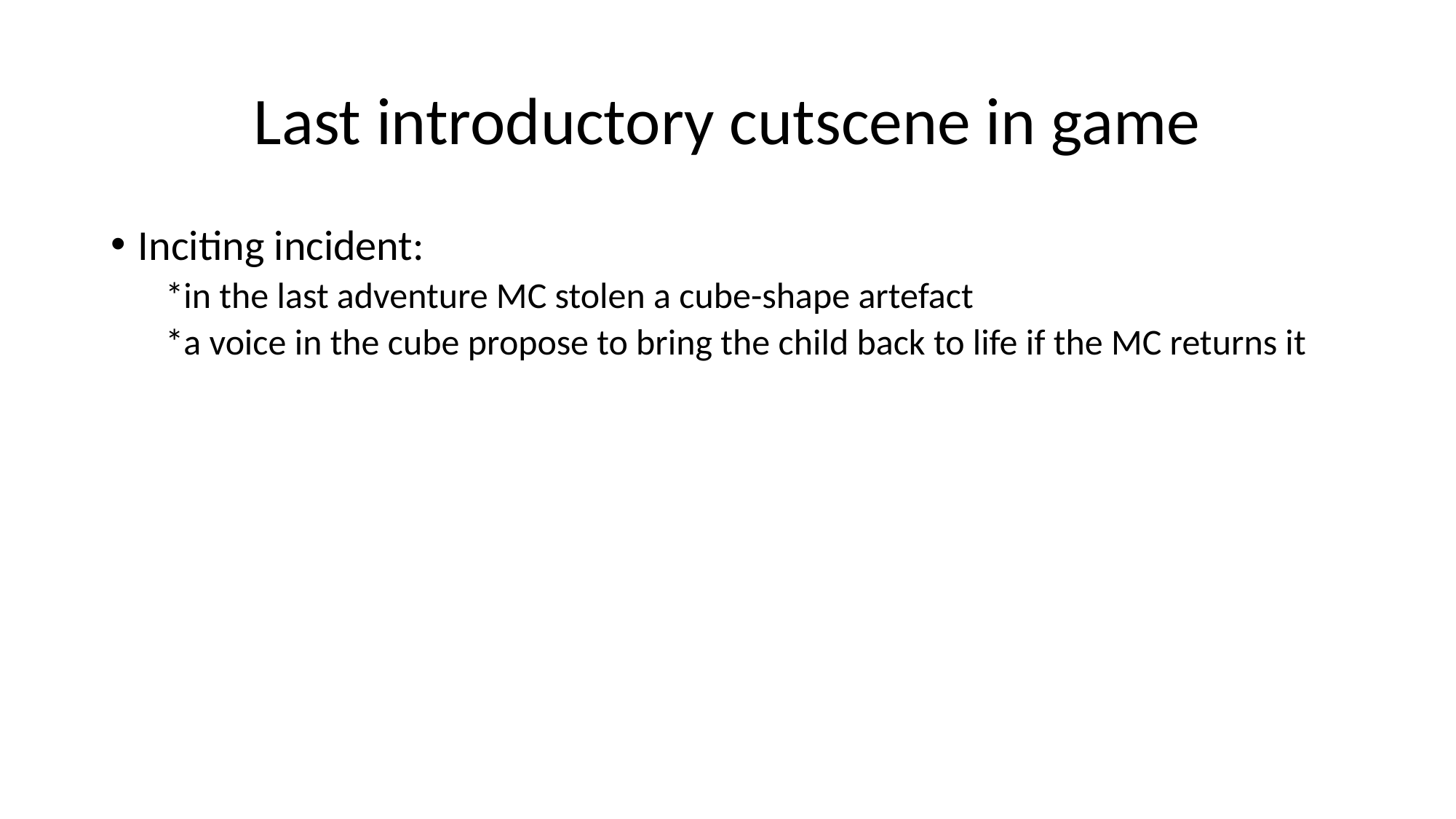

# Last introductory cutscene in game
Inciting incident:
*in the last adventure MC stolen a cube-shape artefact
*a voice in the cube propose to bring the child back to life if the MC returns it